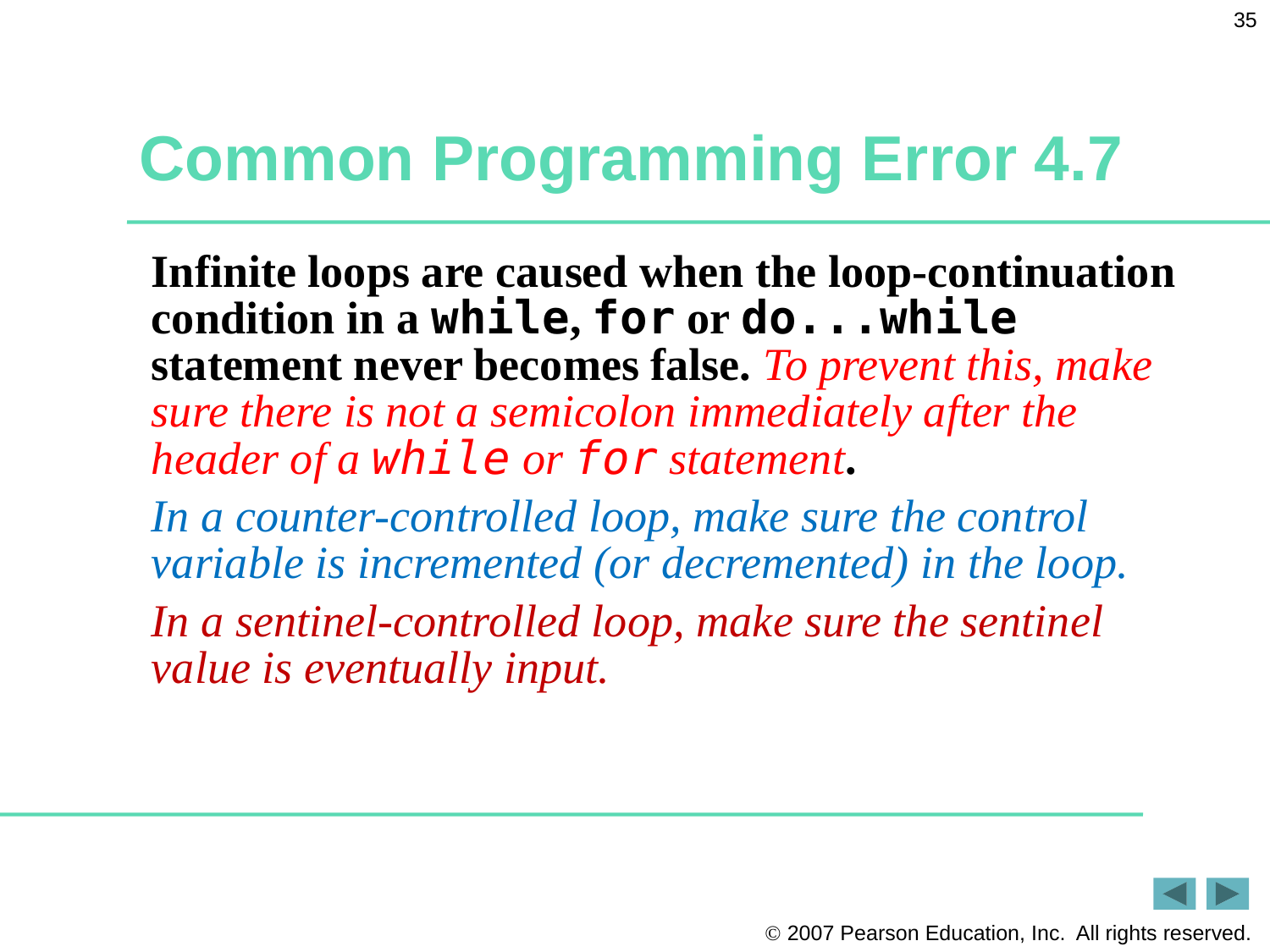

35
# Common Programming Error 4.7
Infinite loops are caused when the loop-continuation condition in a while, for or do...while statement never becomes false. To prevent this, make sure there is not a semicolon immediately after the header of a while or for statement.
In a counter-controlled loop, make sure the control variable is incremented (or decremented) in the loop.
In a sentinel-controlled loop, make sure the sentinel value is eventually input.